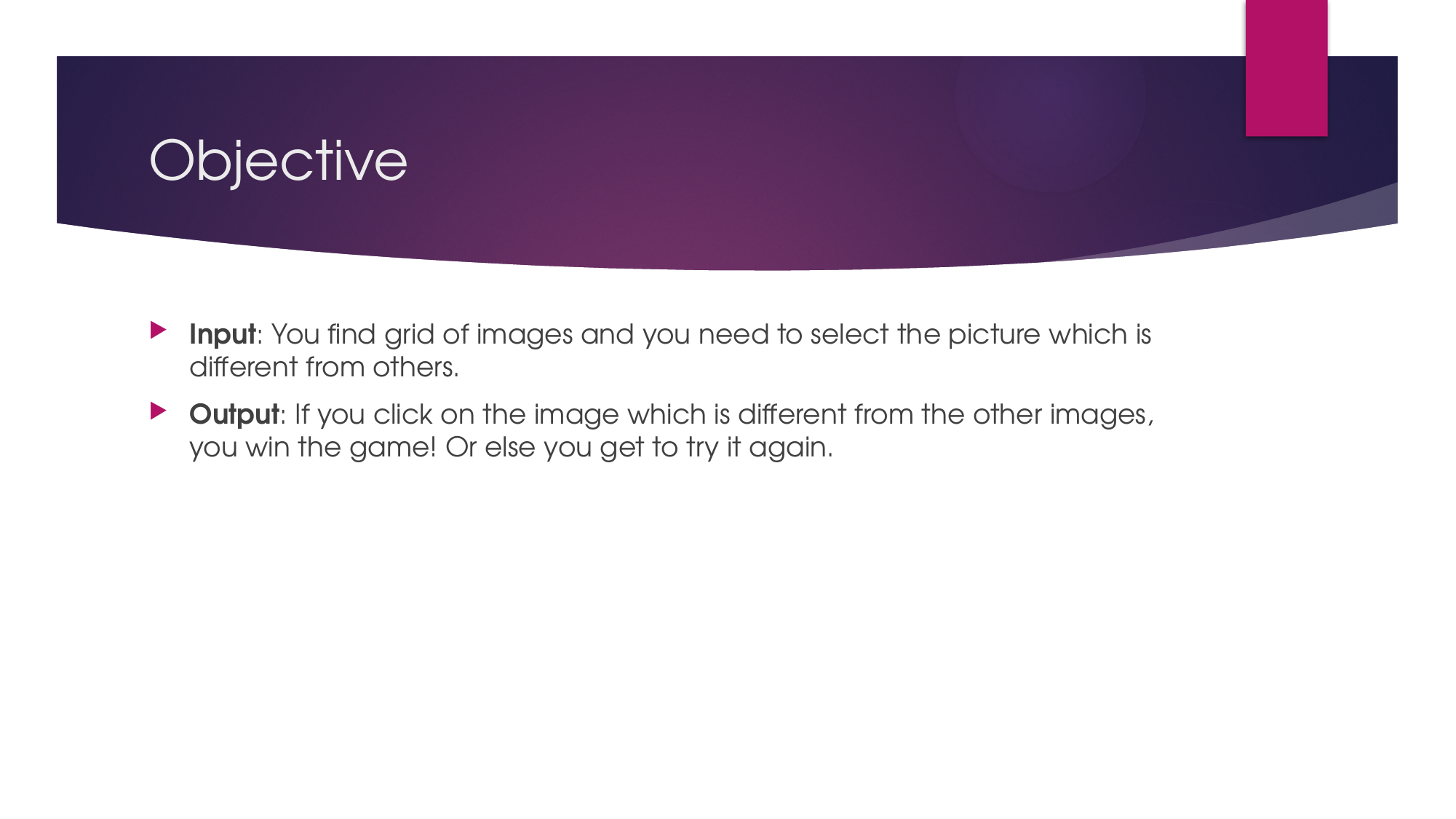

# Objective
Input: You find grid of images and you need to select the picture which is different from others.
Output: If you click on the image which is different from the other images, you win the game! Or else you get to try it again.